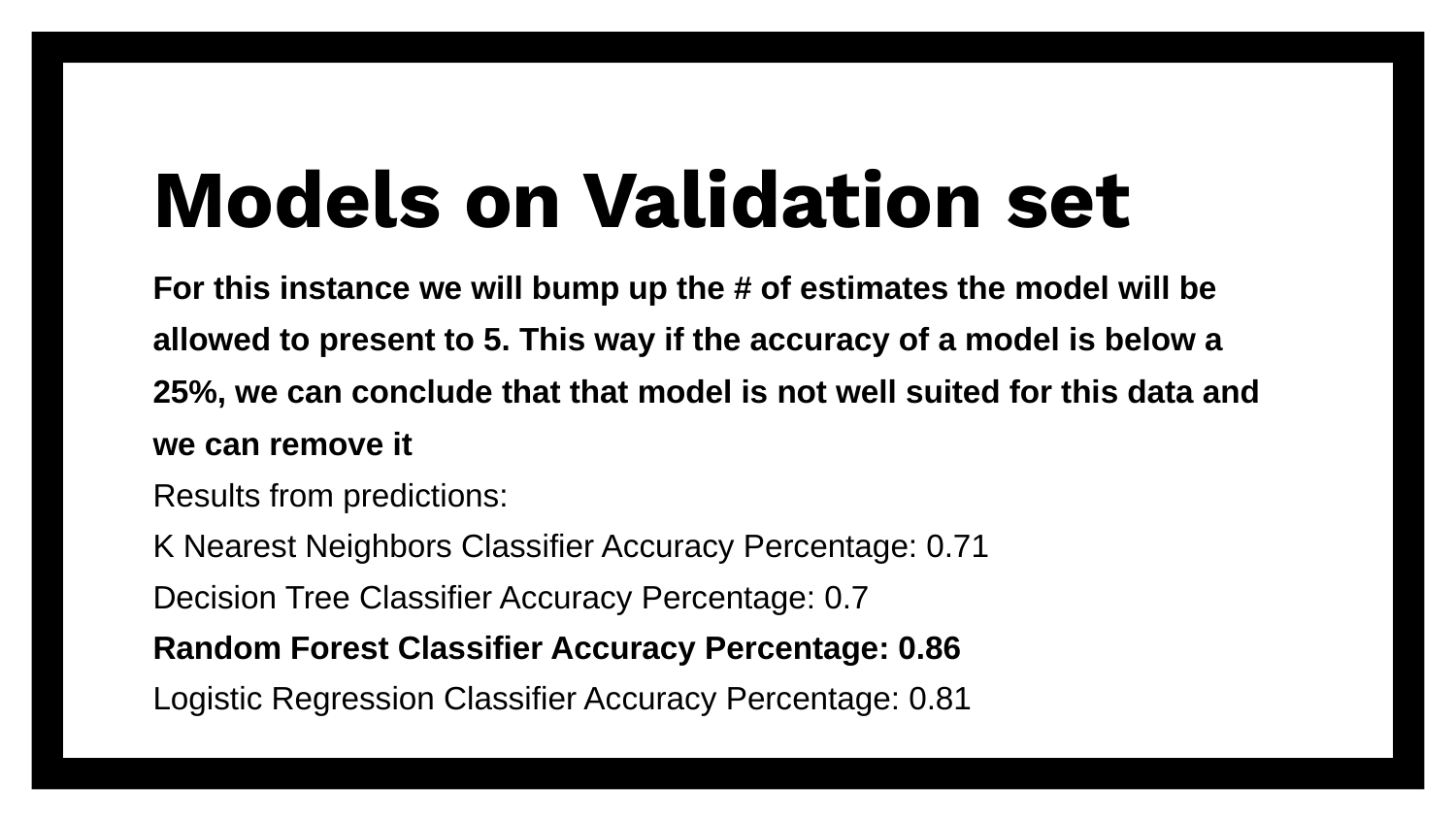

# Models on Validation set
For this instance we will bump up the # of estimates the model will be allowed to present to 5. This way if the accuracy of a model is below a 25%, we can conclude that that model is not well suited for this data and we can remove it
Results from predictions:
K Nearest Neighbors Classifier Accuracy Percentage: 0.71
Decision Tree Classifier Accuracy Percentage: 0.7
Random Forest Classifier Accuracy Percentage: 0.86
Logistic Regression Classifier Accuracy Percentage: 0.81